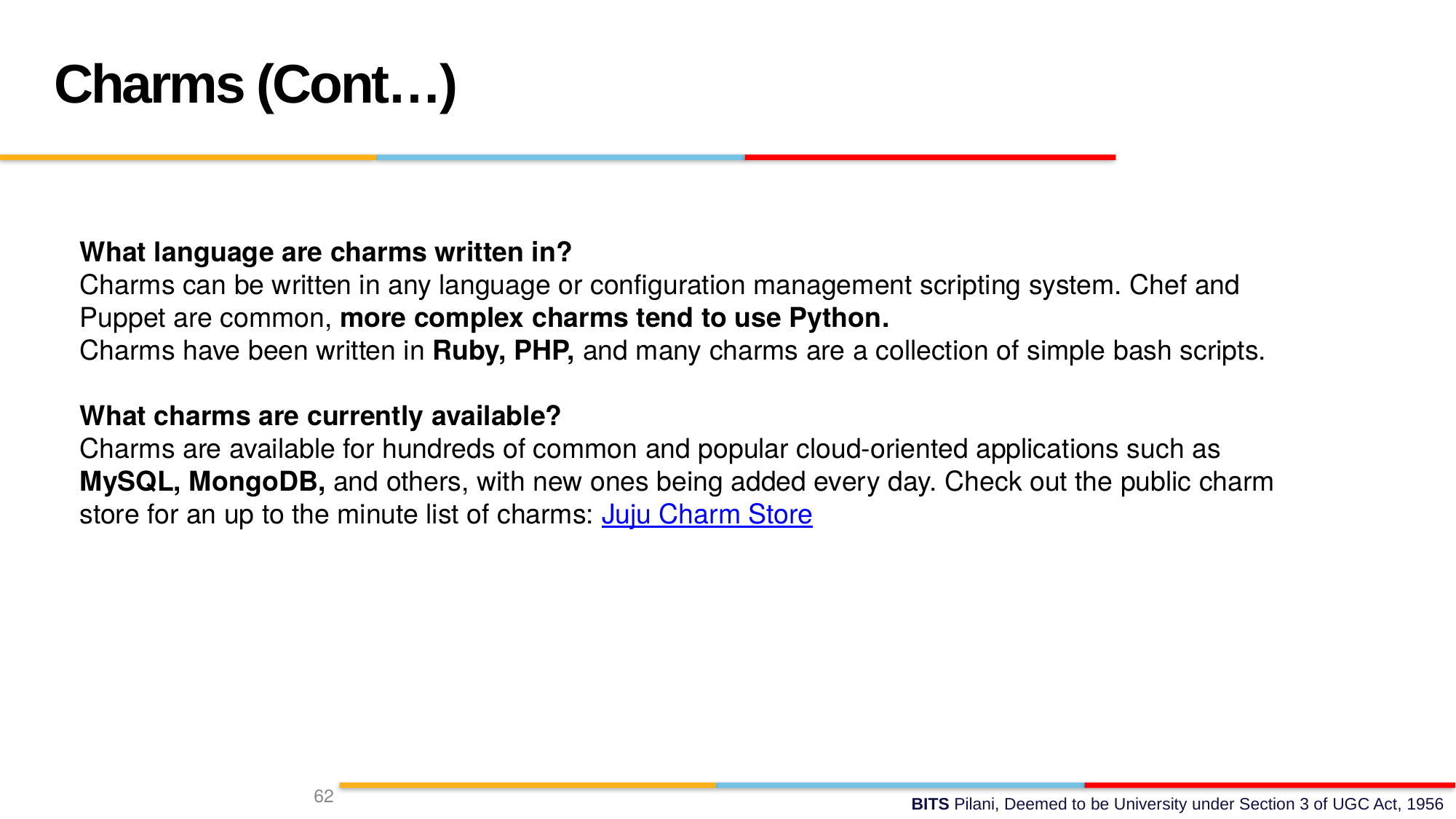

Charms (Cont…)
What language are charms written in?
Charms can be written in any language or configuration management scripting system. Chef and Puppet are common, more complex charms tend to use Python.
Charms have been written in Ruby, PHP, and many charms are a collection of simple bash scripts.

What charms are currently available?
Charms are available for hundreds of common and popular cloud-oriented applications such as MySQL, MongoDB, and others, with new ones being added every day. Check out the public charm store for an up to the minute list of charms: Juju Charm Store

62